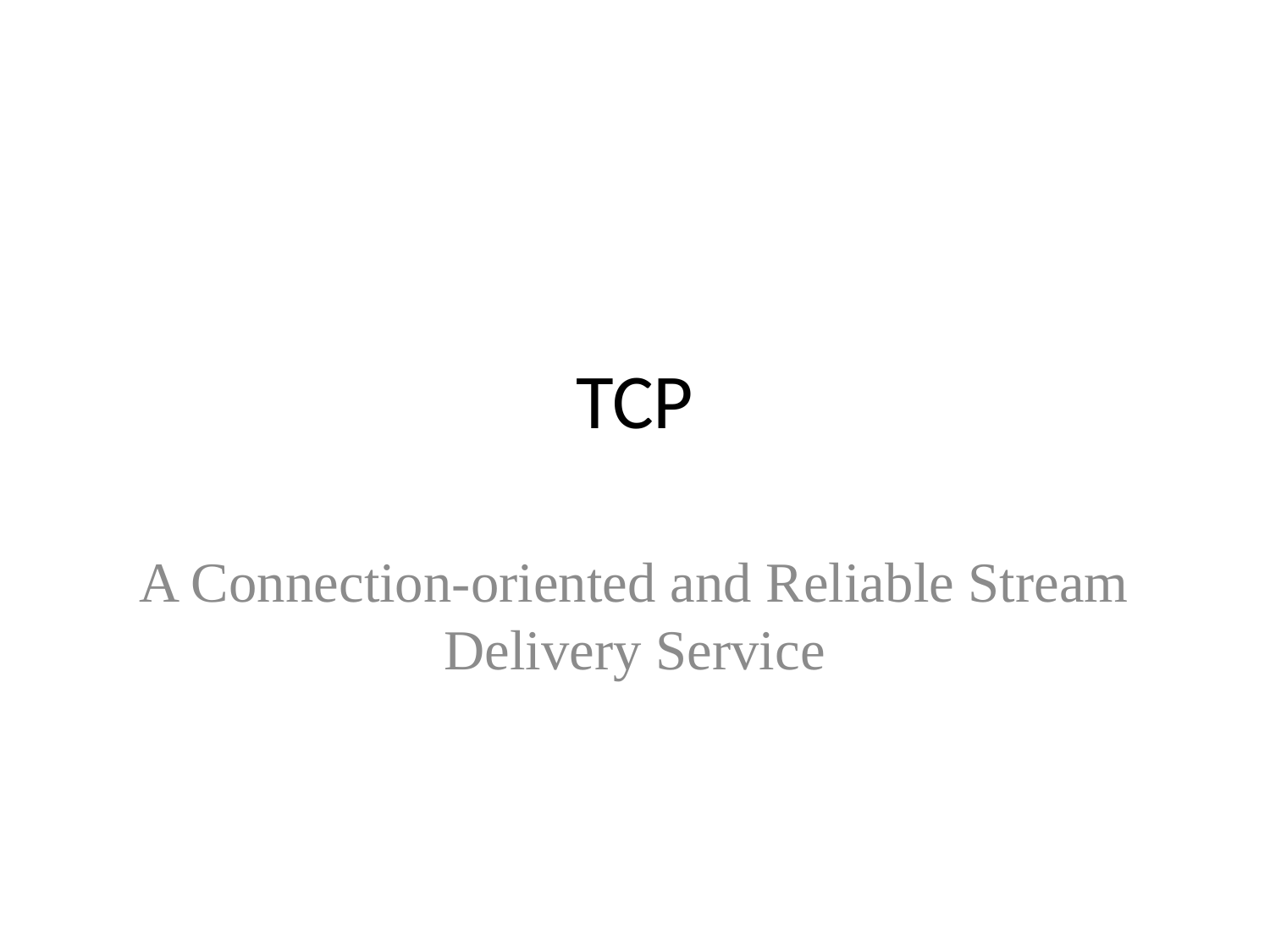

# TCP
A Connection-oriented and Reliable Stream Delivery Service